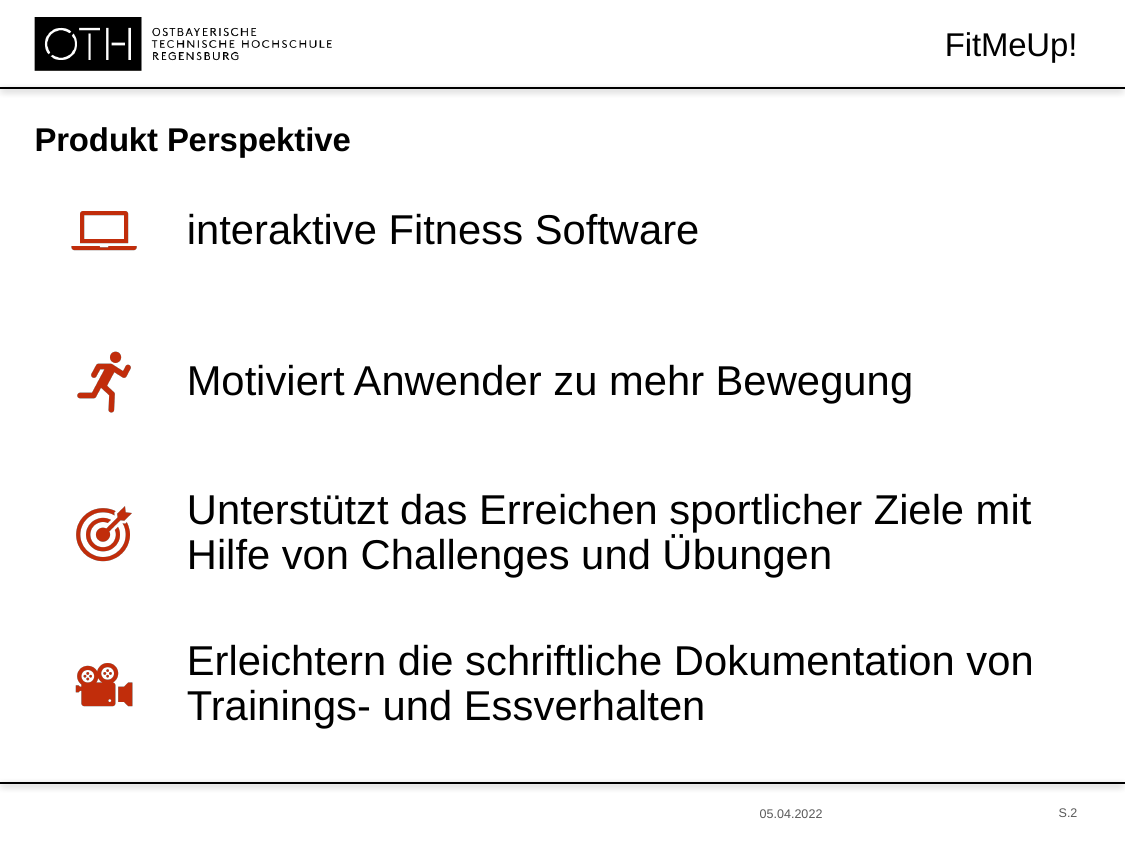

# FitMeUp!
Produkt Perspektive
interaktive Fitness Software
Motiviert Anwender zu mehr Bewegung
Unterstützt das Erreichen sportlicher Ziele mit Hilfe von Challenges und Übungen
Erleichtern die schriftliche Dokumentation von Trainings- und Essverhalten
S.2
05.04.2022